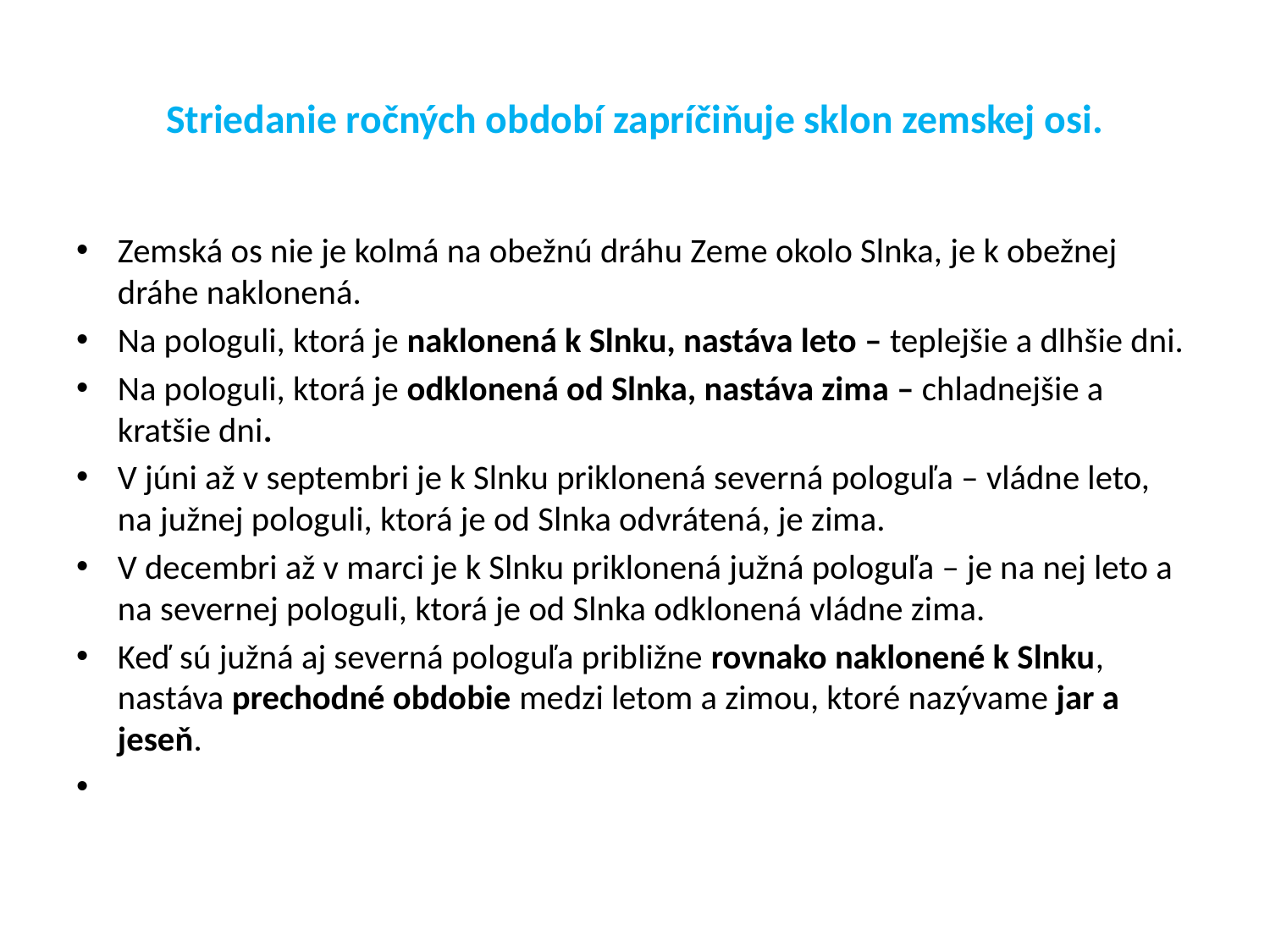

# Striedanie ročných období zapríčiňuje sklon zemskej osi.
Zemská os nie je kolmá na obežnú dráhu Zeme okolo Slnka, je k obežnej dráhe naklonená.
Na pologuli, ktorá je naklonená k Slnku, nastáva leto – teplejšie a dlhšie dni.
Na pologuli, ktorá je odklonená od Slnka, nastáva zima – chladnejšie a kratšie dni.
V júni až v septembri je k Slnku priklonená severná pologuľa – vládne leto, na južnej pologuli, ktorá je od Slnka odvrátená, je zima.
V decembri až v marci je k Slnku priklonená južná pologuľa – je na nej leto a na severnej pologuli, ktorá je od Slnka odklonená vládne zima.
Keď sú južná aj severná pologuľa približne rovnako naklonené k Slnku, nastáva prechodné obdobie medzi letom a zimou, ktoré nazývame jar a jeseň.